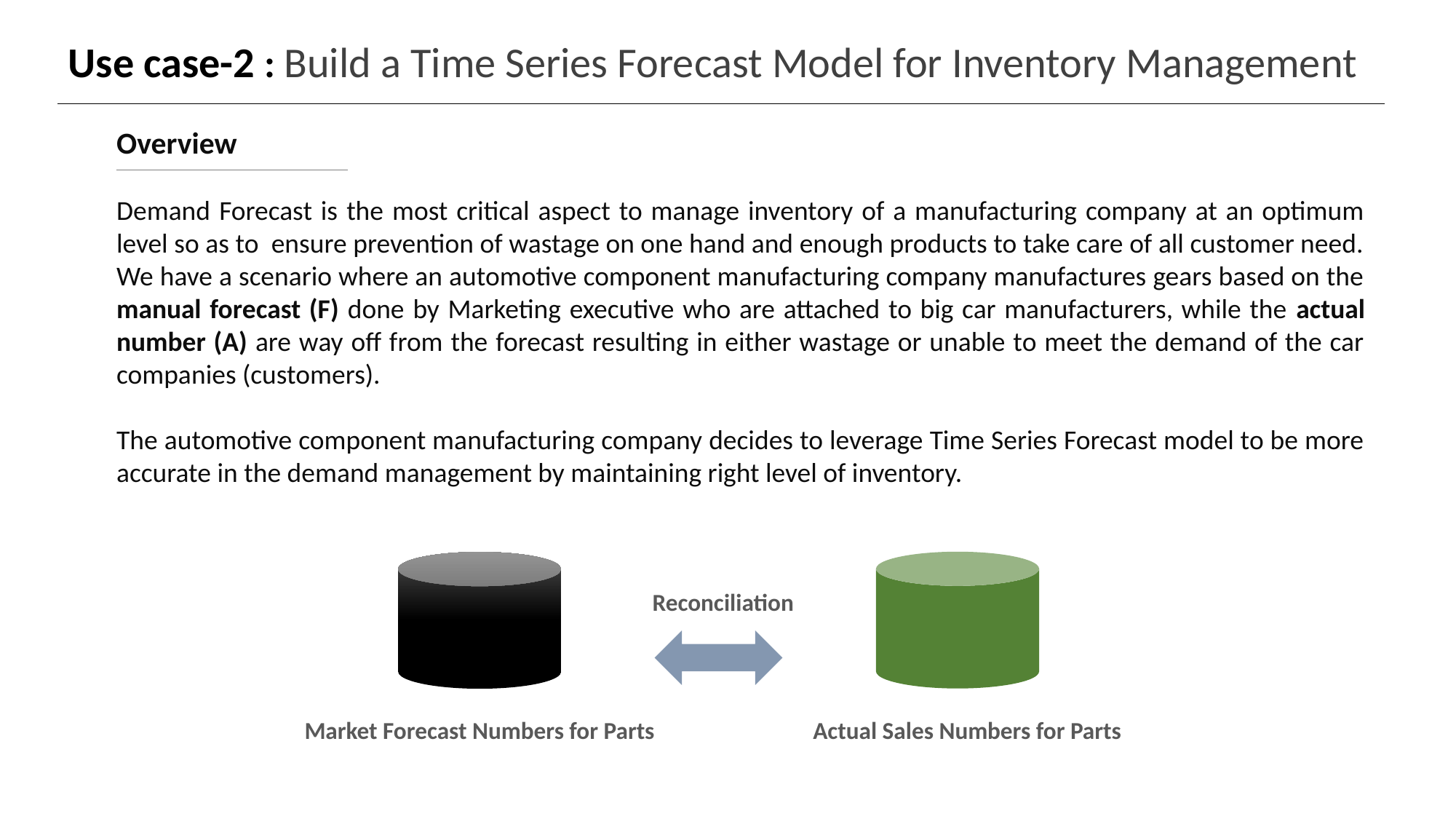

Use case-2 : Build a Time Series Forecast Model for Inventory Management
Overview

Demand Forecast is the most critical aspect to manage inventory of a manufacturing company at an optimum level so as to  ensure prevention of wastage on one hand and enough products to take care of all customer need. We have a scenario where an automotive component manufacturing company manufactures gears based on the manual forecast (F) done by Marketing executive who are attached to big car manufacturers, while the actual number (A) are way off from the forecast resulting in either wastage or unable to meet the demand of the car companies (customers).

The automotive component manufacturing company decides to leverage Time Series Forecast model to be more accurate in the demand management by maintaining right level of inventory.

Reconciliation

Actual Sales Numbers for Parts
Market Forecast Numbers for Parts